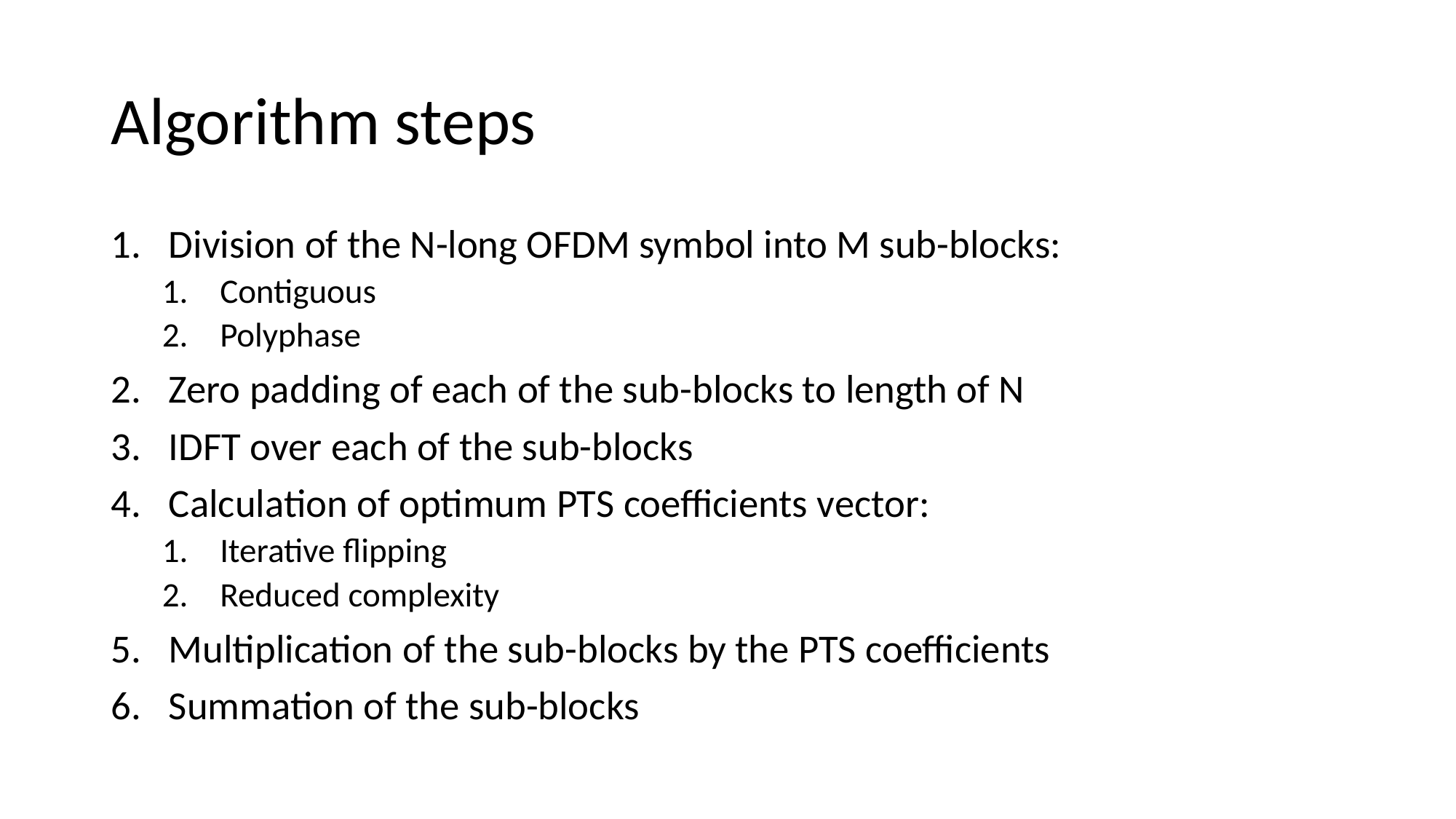

# Algorithm steps
Division of the N-long OFDM symbol into M sub-blocks:
Contiguous
Polyphase
Zero padding of each of the sub-blocks to length of N
IDFT over each of the sub-blocks
Calculation of optimum PTS coefficients vector:
Iterative flipping
Reduced complexity
Multiplication of the sub-blocks by the PTS coefficients
Summation of the sub-blocks